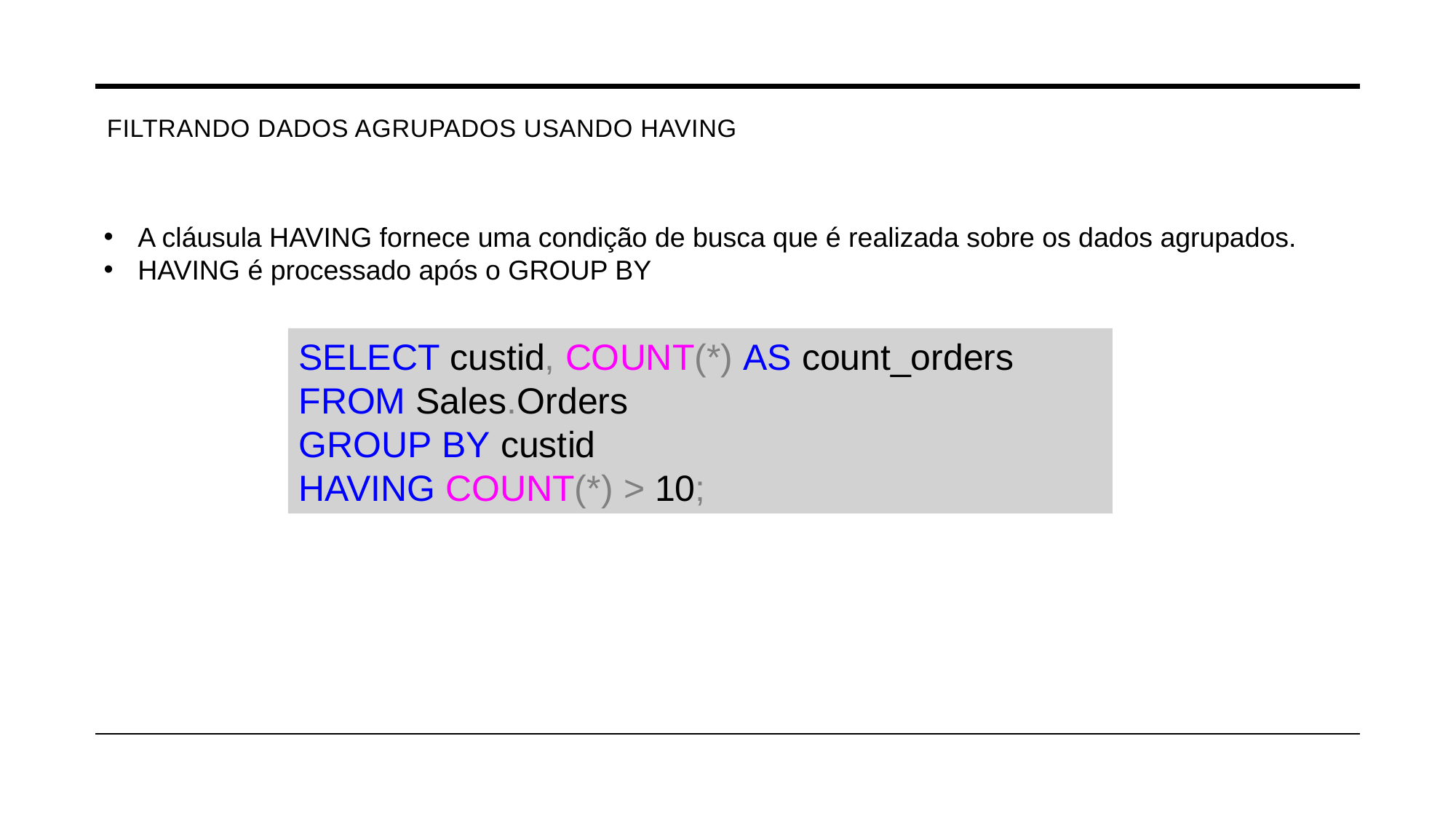

# Filtrando dados agrupados USANDO having
A cláusula HAVING fornece uma condição de busca que é realizada sobre os dados agrupados.
HAVING é processado após o GROUP BY
SELECT custid, COUNT(*) AS count_orders
FROM Sales.Orders
GROUP BY custid
HAVING COUNT(*) > 10;